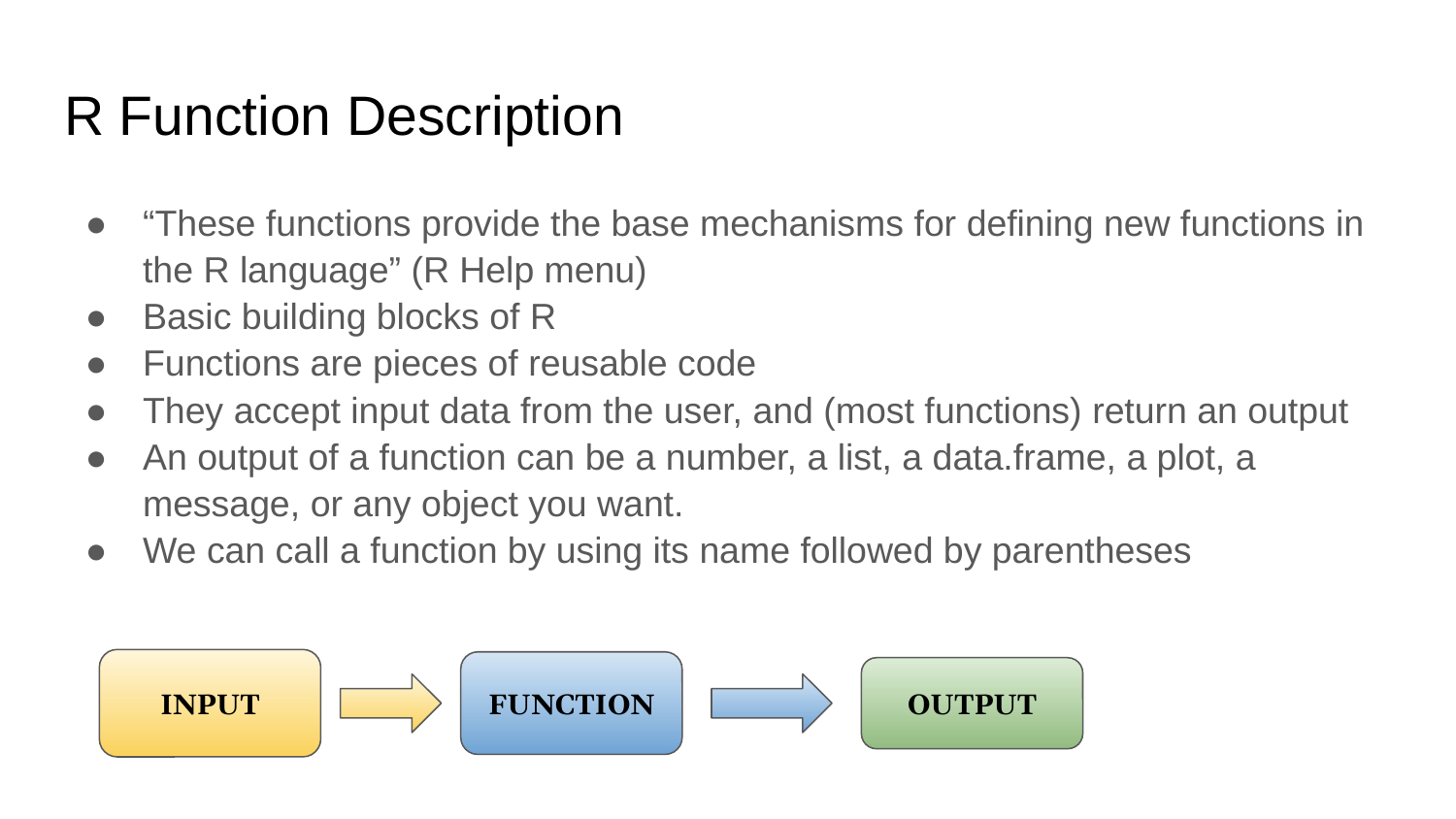

# R Function Description
“These functions provide the base mechanisms for defining new functions in the R language” (R Help menu)
Basic building blocks of R
Functions are pieces of reusable code
They accept input data from the user, and (most functions) return an output
An output of a function can be a number, a list, a data.frame, a plot, a message, or any object you want.
We can call a function by using its name followed by parentheses

INPUT
FUNCTION
OUTPUT